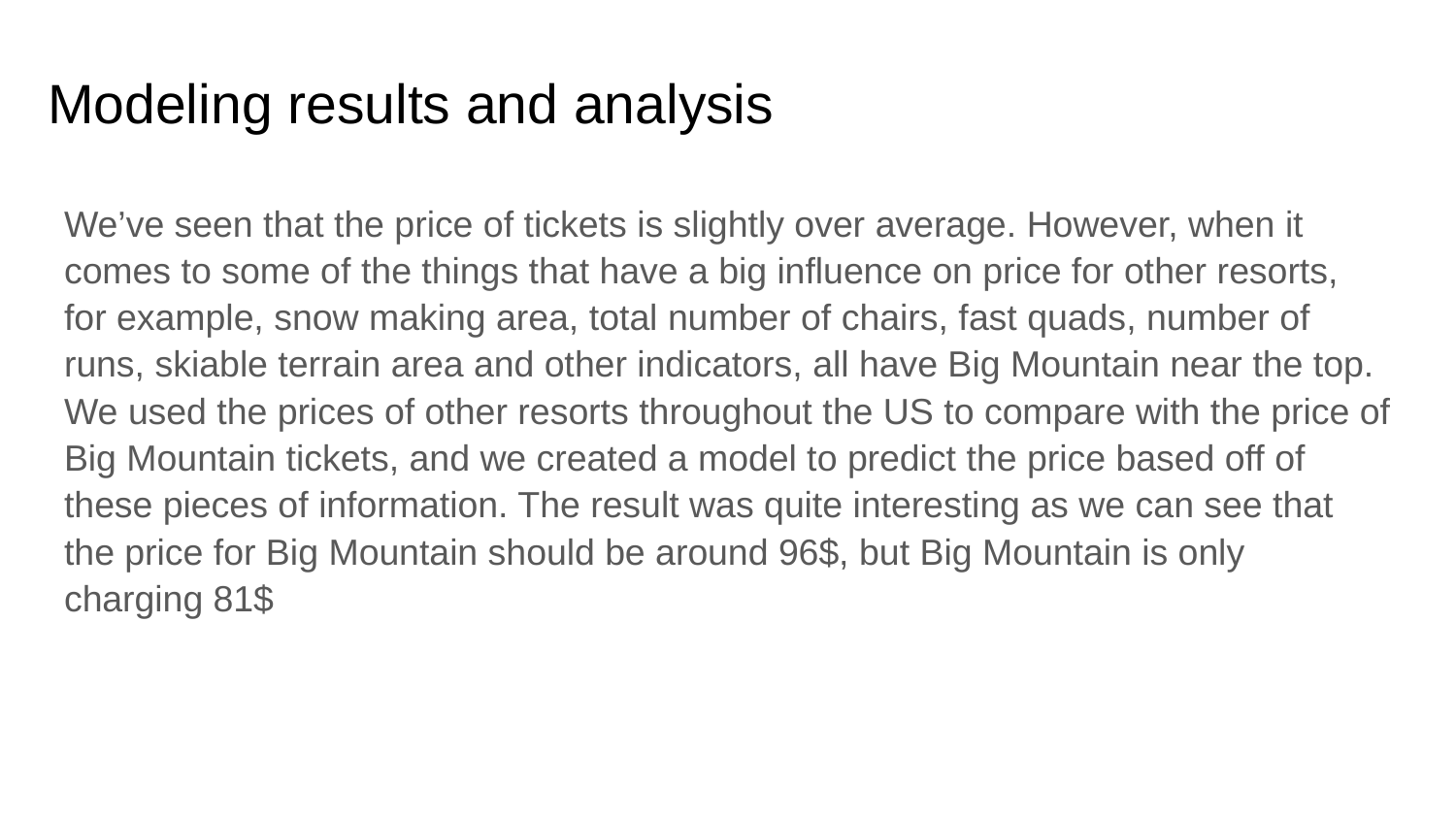

# Modeling results and analysis
We’ve seen that the price of tickets is slightly over average. However, when it comes to some of the things that have a big influence on price for other resorts, for example, snow making area, total number of chairs, fast quads, number of runs, skiable terrain area and other indicators, all have Big Mountain near the top. We used the prices of other resorts throughout the US to compare with the price of Big Mountain tickets, and we created a model to predict the price based off of these pieces of information. The result was quite interesting as we can see that the price for Big Mountain should be around 96$, but Big Mountain is only charging 81$